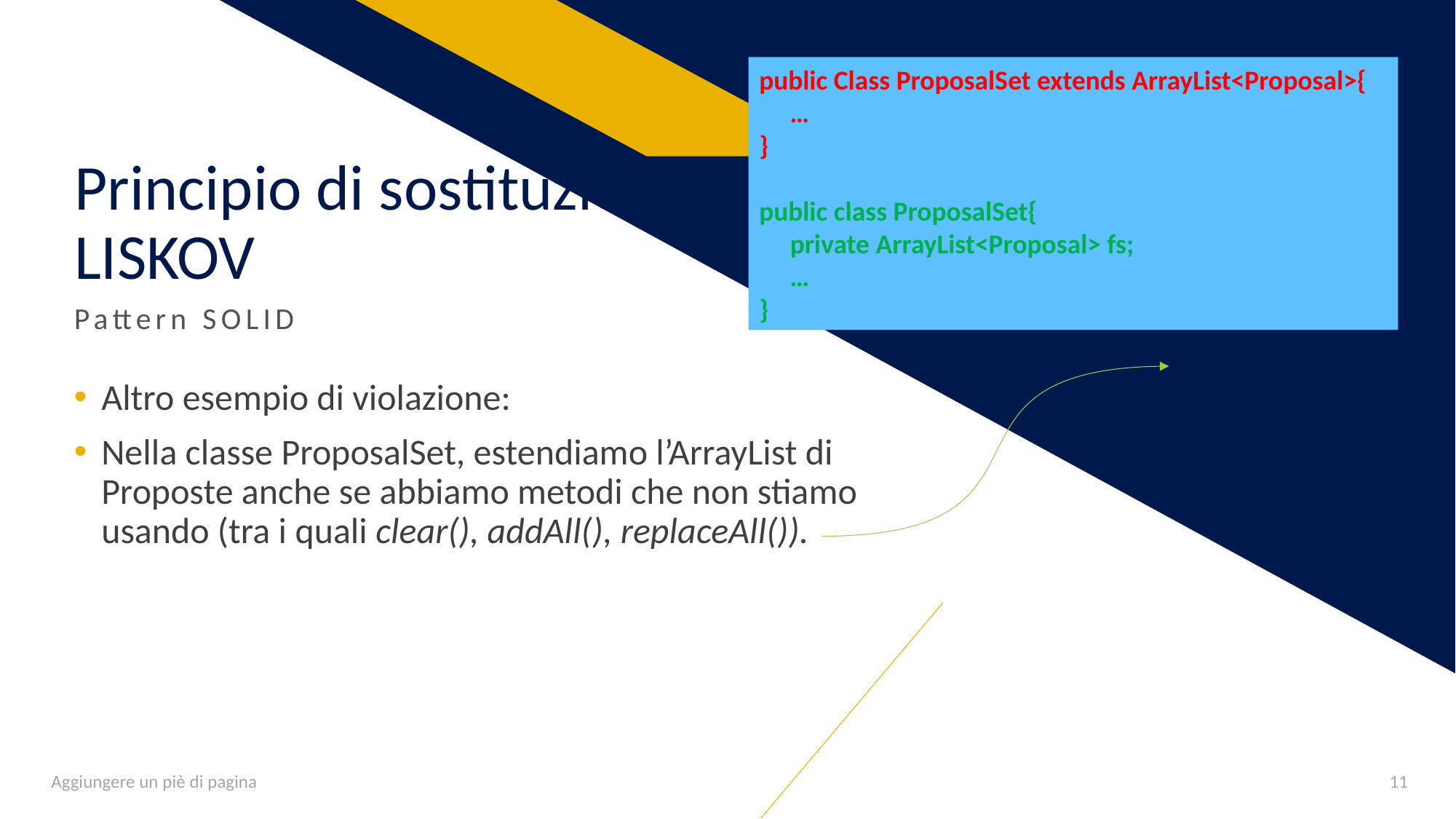

public Class ProposalSet extends ArrayList<Proposal>{
     …
}

public class ProposalSet{
     private ArrayList<Proposal> fs;
     …
}
# Principio di sostituzione di LISKOV
Pattern SOLID
Altro esempio di violazione:
Nella classe ProposalSet, estendiamo l’ArrayList di Proposte anche se abbiamo metodi che non stiamo usando (tra i quali clear(), addAll(), replaceAll()).

Aggiungere un piè di pagina
11